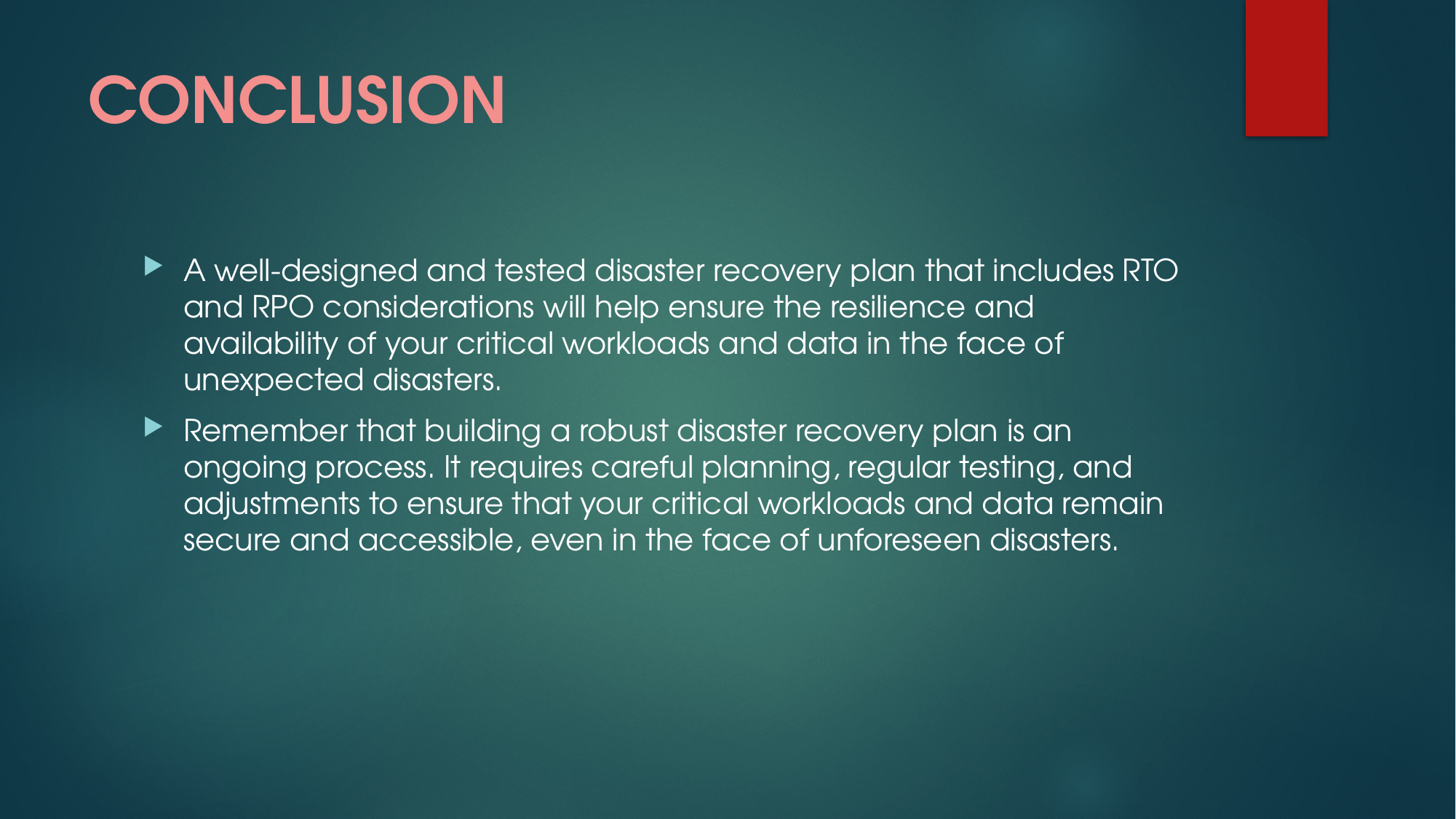

# CONCLUSION
A well-designed and tested disaster recovery plan that includes RTO and RPO considerations will help ensure the resilience and availability of your critical workloads and data in the face of unexpected disasters.
Remember that building a robust disaster recovery plan is an ongoing process. It requires careful planning, regular testing, and adjustments to ensure that your critical workloads and data remain secure and accessible, even in the face of unforeseen disasters.